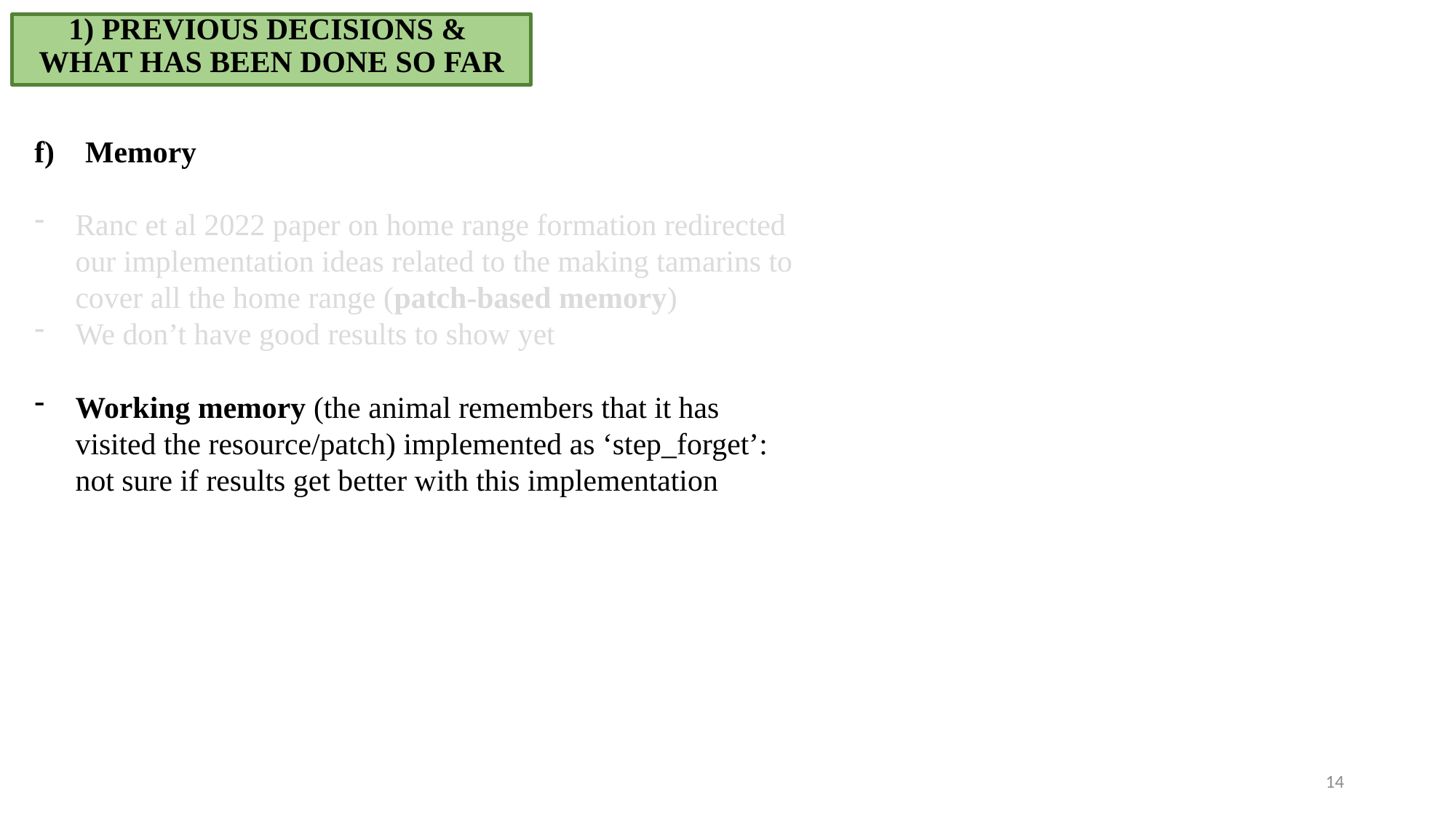

1) PREVIOUS DECISIONS &
WHAT HAS BEEN DONE SO FAR
f)    Memory

Ranc et al 2022 paper on home range formation redirected our implementation ideas related to the making tamarins to cover all the home range (patch-based memory)
We don’t have good results to show yet

Working memory (the animal remembers that it has visited the resource/patch) implemented as ‘step_forget’: not sure if results get better with this implementation
14